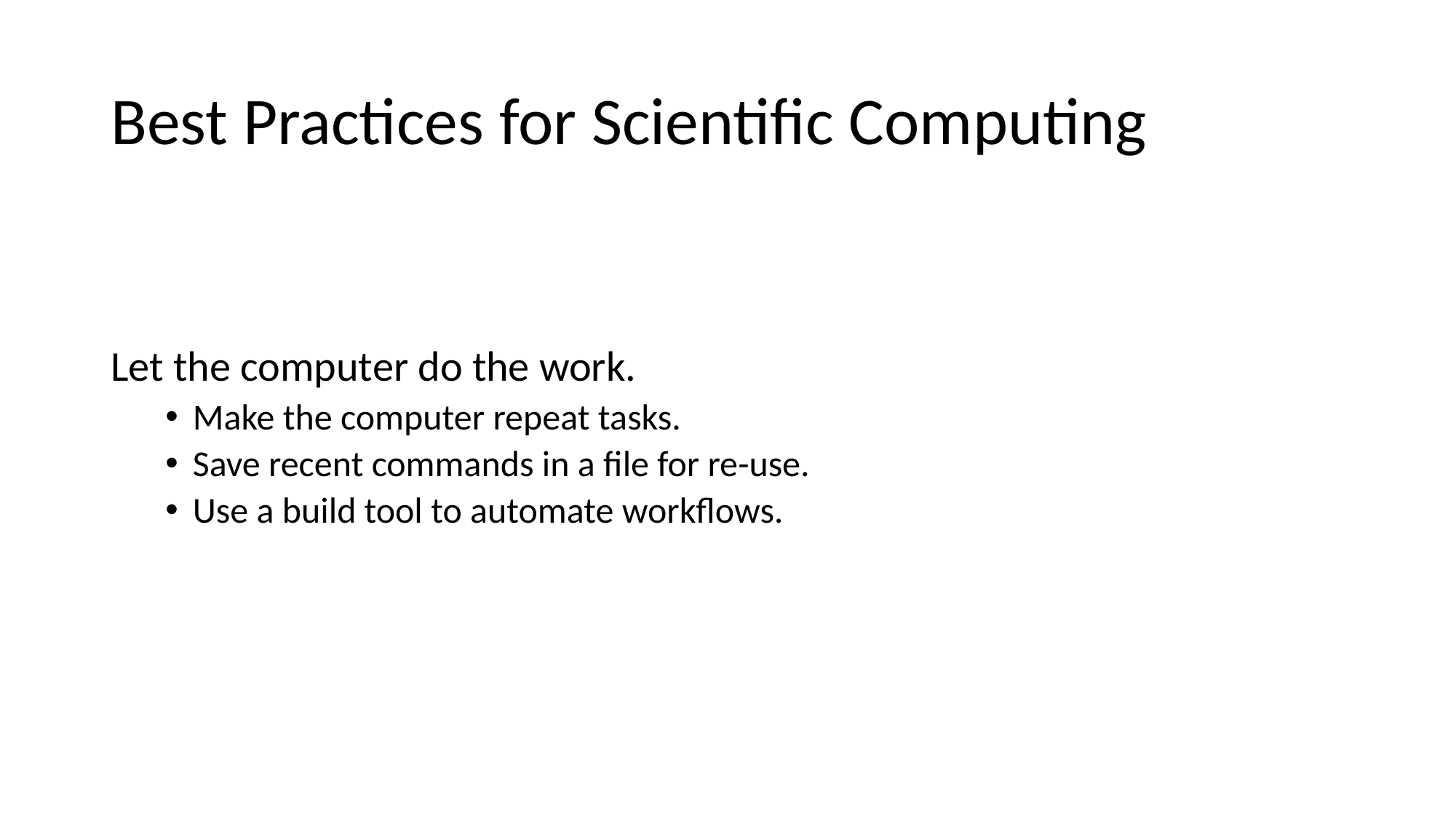

# Best Practices for Scientific Computing
Let the computer do the work.
Make the computer repeat tasks.
Save recent commands in a file for re-use.
Use a build tool to automate workflows.